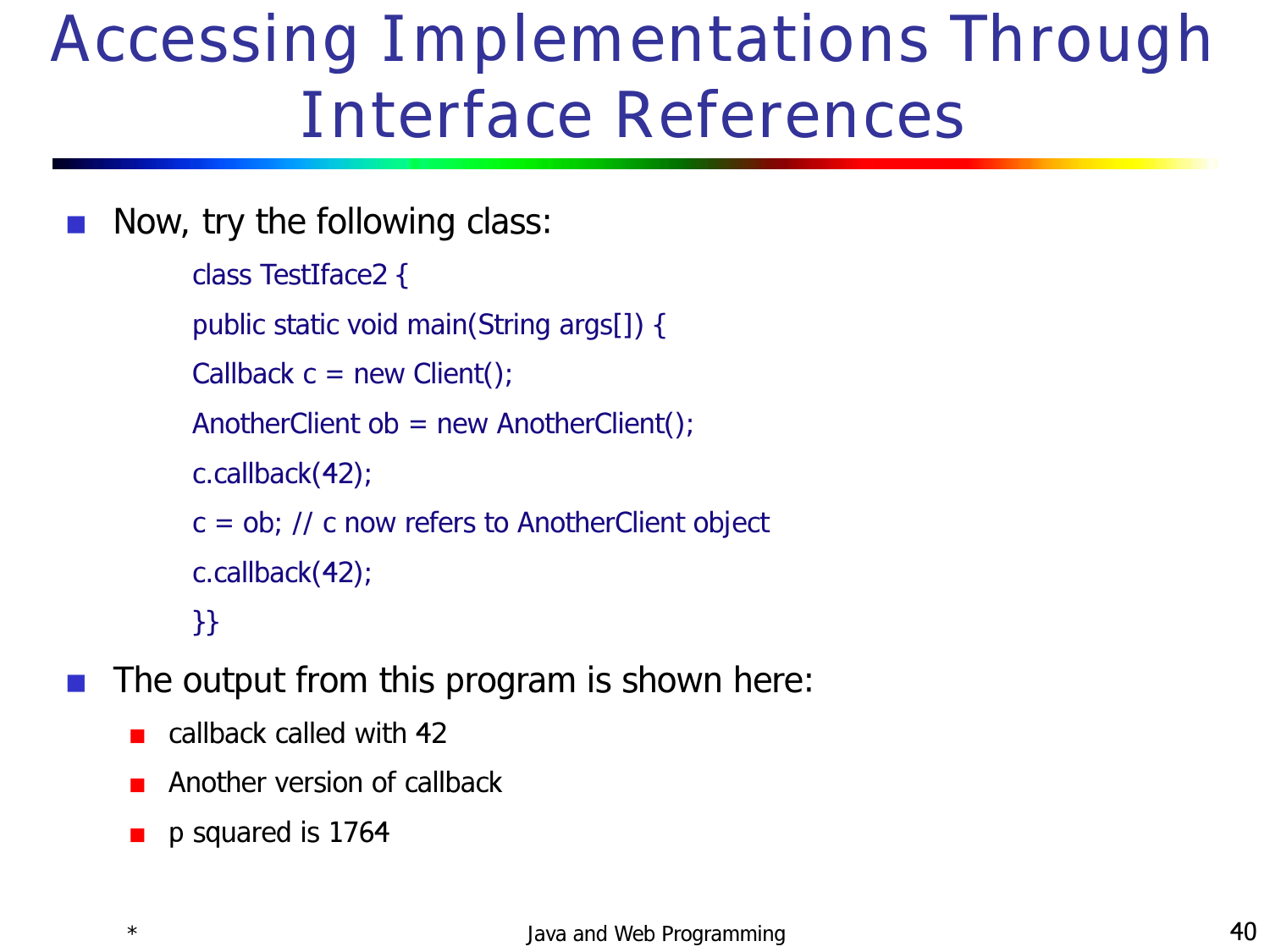

# Accessing Implementations Through Interface References
Now, try the following class:
class TestIface2 {
public static void main(String args[]) {
Callback c = new Client();
AnotherClient ob = new AnotherClient();
c.callback(42);
c = ob; // c now refers to AnotherClient object
c.callback(42);
}}
The output from this program is shown here:
callback called with 42
Another version of callback
p squared is 1764
*
40
Java and Web Programming